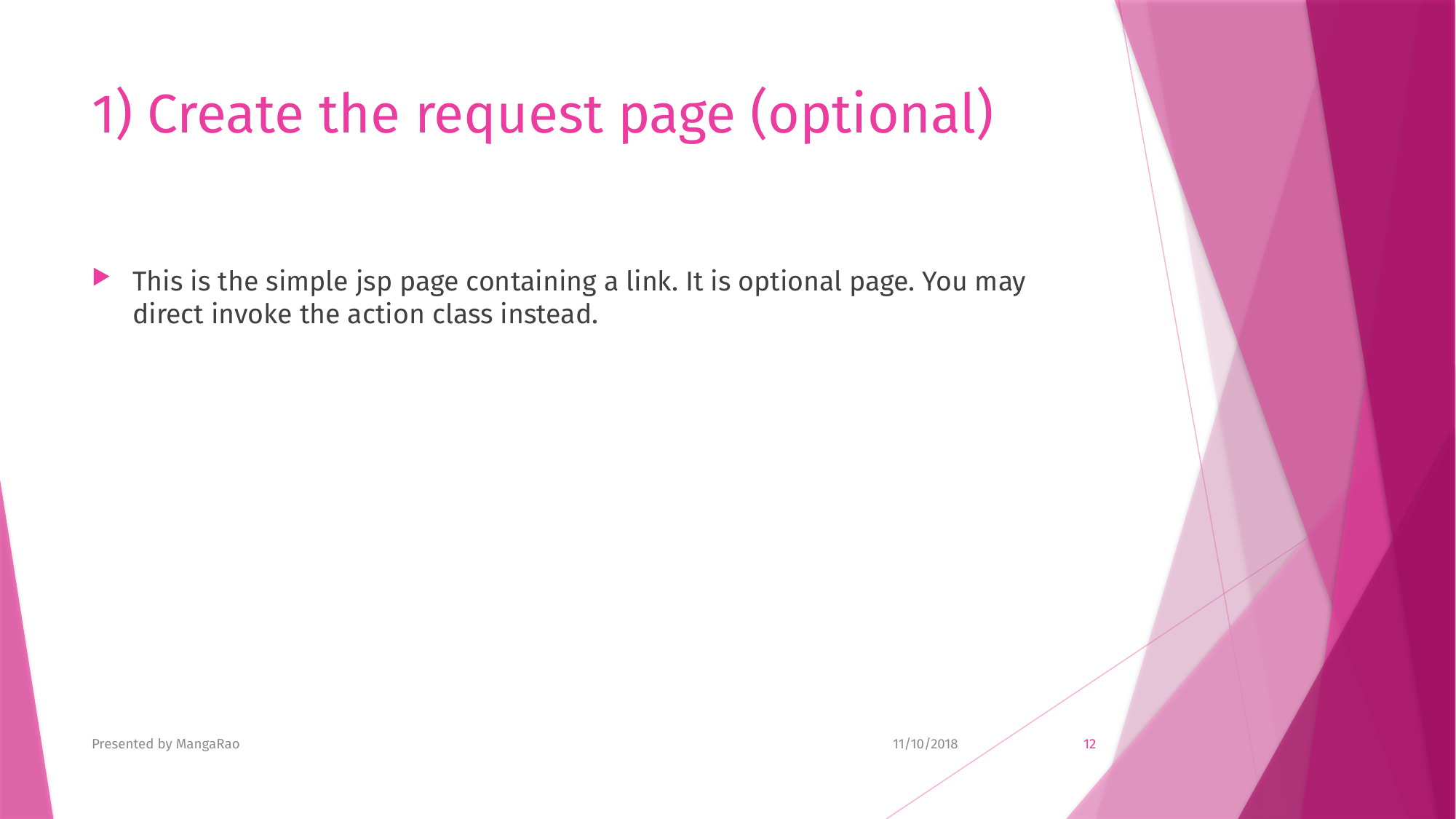

# 1) Create the request page (optional)
This is the simple jsp page containing a link. It is optional page. You may direct invoke the action class instead.
Presented by MangaRao
11/10/2018
12